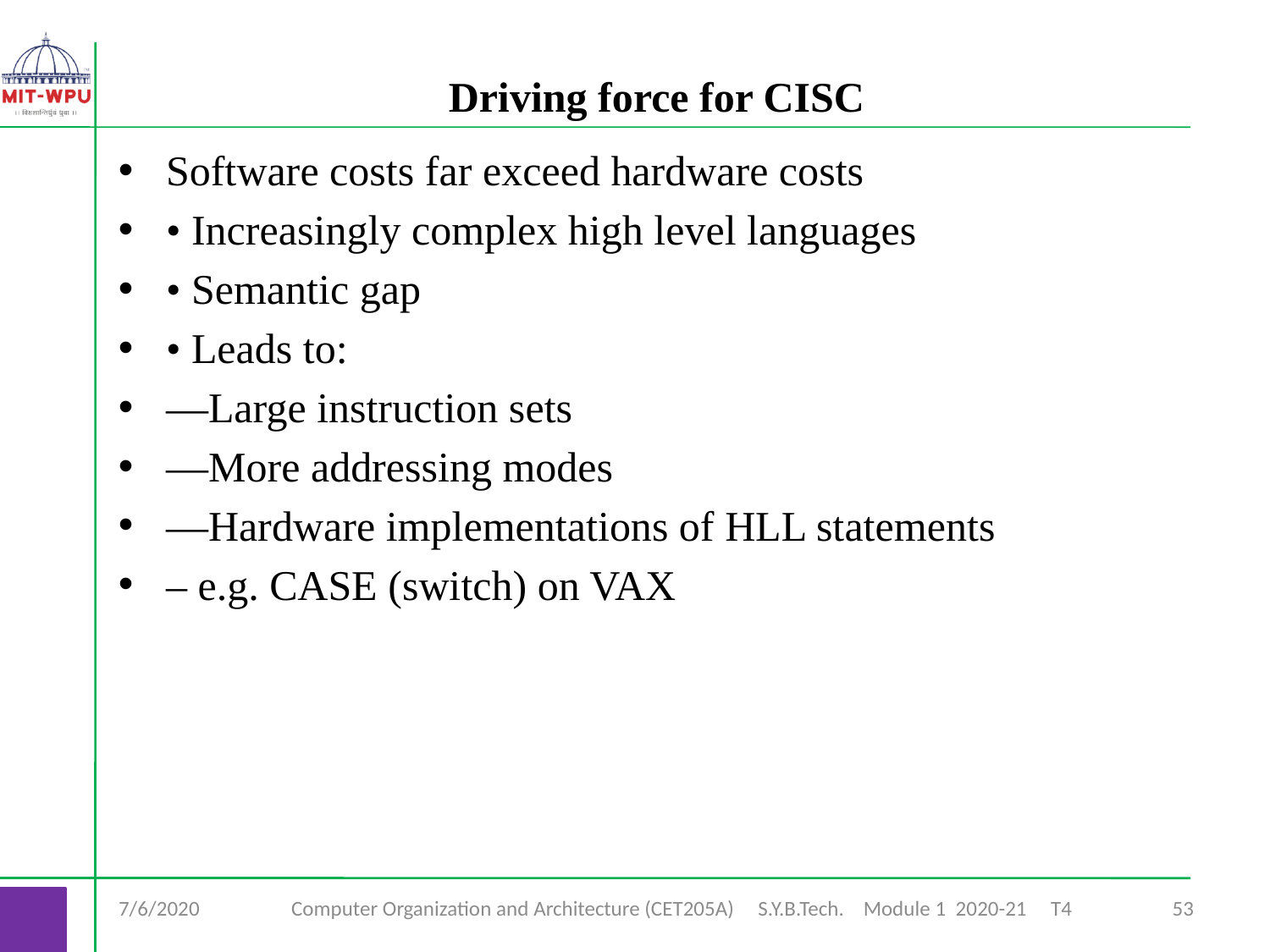

Driving force for CISC
Software costs far exceed hardware costs
• Increasingly complex high level languages
• Semantic gap
• Leads to:
—Large instruction sets
—More addressing modes
—Hardware implementations of HLL statements
– e.g. CASE (switch) on VAX

7/6/2020
Computer Organization and Architecture (CET205A)     S.Y.B.Tech.    Module 1  2020-21     T4
53